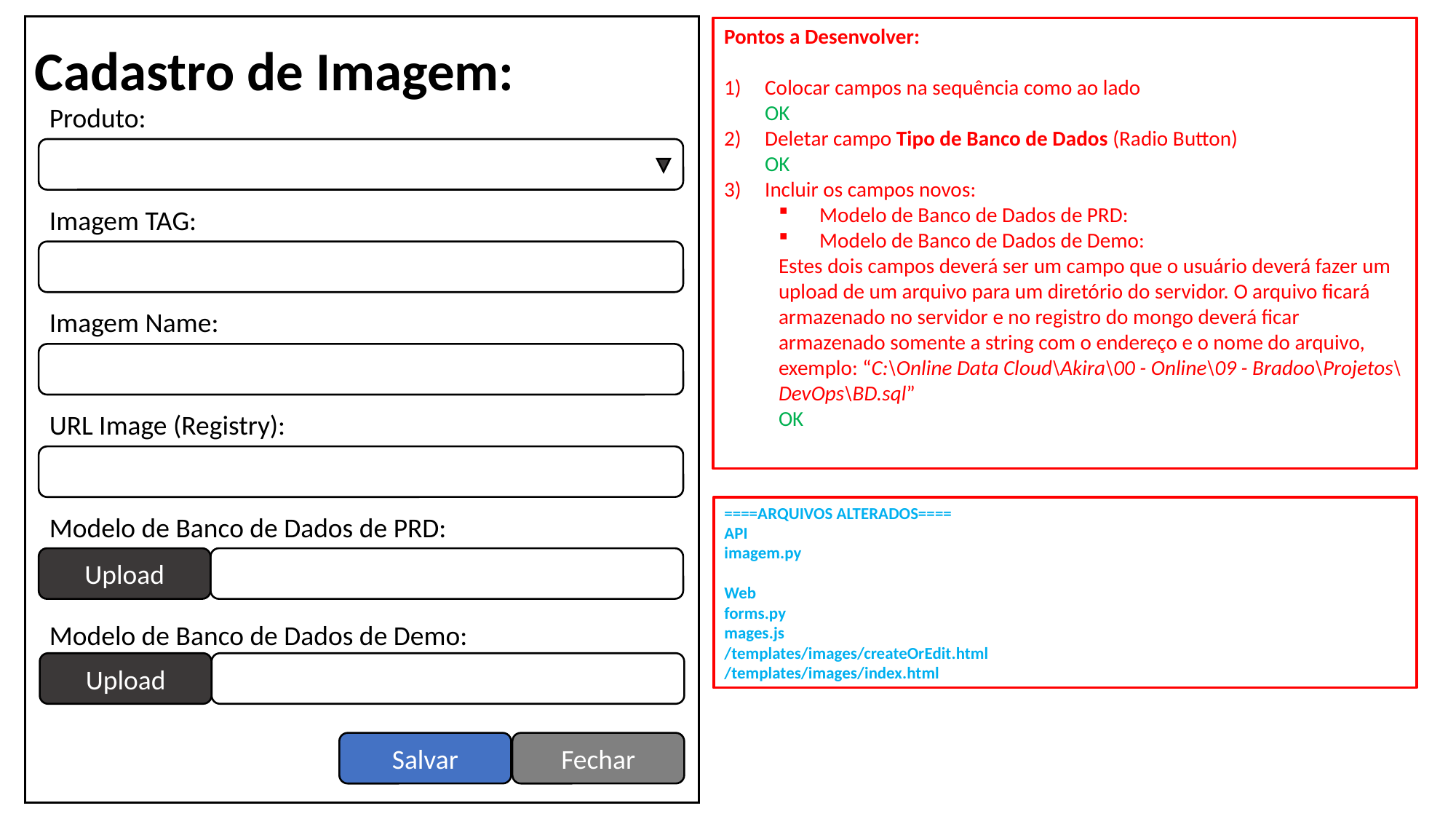

Pontos a Desenvolver:

Colocar campos na sequência como ao lado
OK
Deletar campo Tipo de Banco de Dados (Radio Button)
OK
Incluir os campos novos:
Modelo de Banco de Dados de PRD:
Modelo de Banco de Dados de Demo:
Estes dois campos deverá ser um campo que o usuário deverá fazer um upload de um arquivo para um diretório do servidor. O arquivo ficará armazenado no servidor e no registro do mongo deverá ficar armazenado somente a string com o endereço e o nome do arquivo, exemplo: “C:\Online Data Cloud\Akira\00 - Online\09 - Bradoo\Projetos\DevOps\BD.sql”
OK

Cadastro de Imagem:
Produto:

Imagem TAG:

Imagem Name:

URL Image (Registry):

====ARQUIVOS ALTERADOS====
API
imagem.py

Web
forms.py
mages.js
/templates/images/createOrEdit.html
/templates/images/index.html
Modelo de Banco de Dados de PRD:

Upload
Modelo de Banco de Dados de Demo:

Upload
Salvar
Fechar